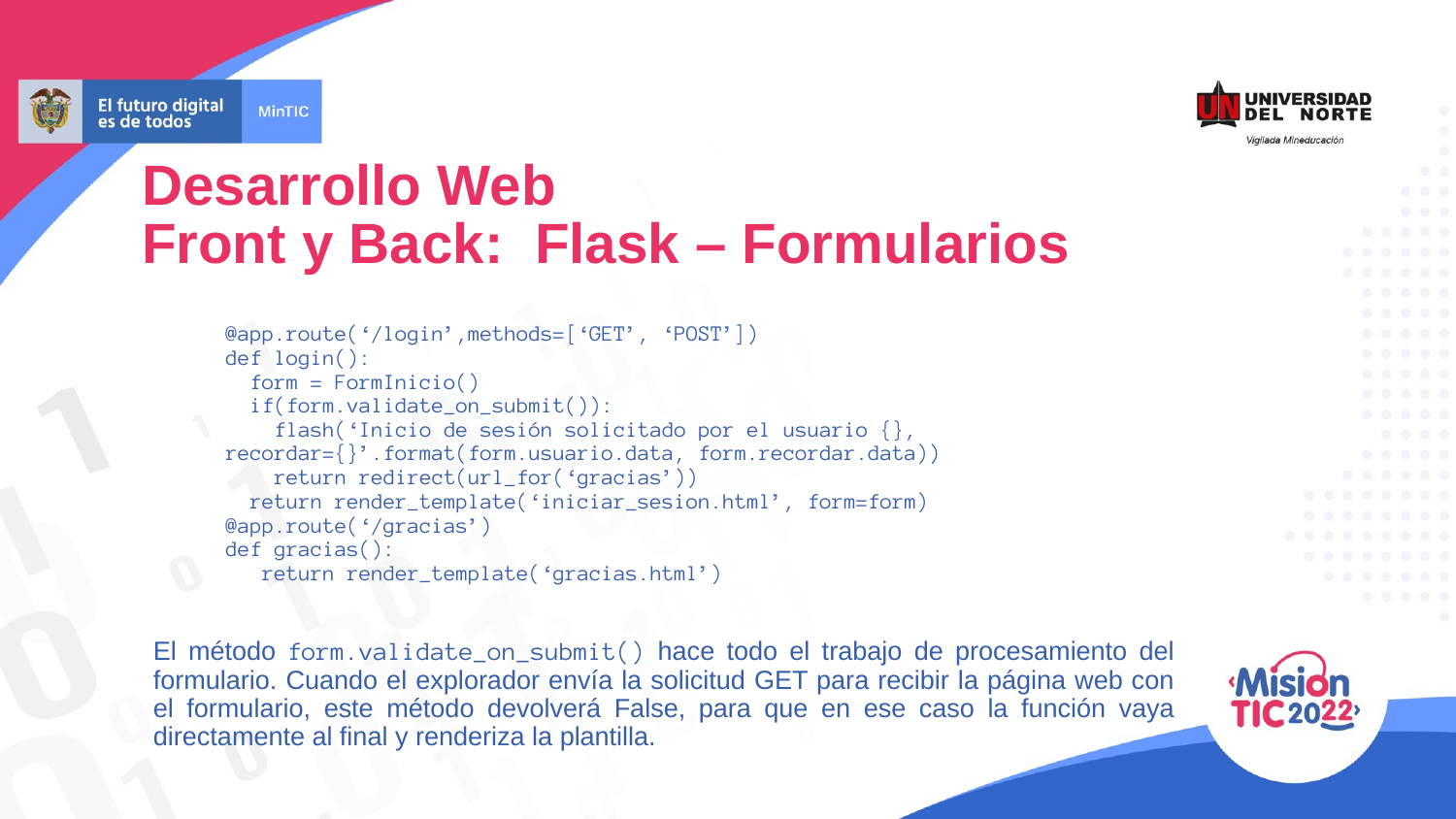

Desarrollo Web
Front y Back:  Flask – Formularios

@app.route(‘/login’,methods=[‘GET’, ‘POST’])
def login():
  form = FormInicio()
  if(form.validate_on_submit()):
    flash(‘Inicio de sesión solicitado por el usuario {}, recordar={}’.format(form.usuario.data, form.recordar.data))
    return redirect(url_for(‘gracias’))
  return render_template(‘iniciar_sesion.html’, form=form)
@app.route(‘/gracias’)
def gracias():
   return render_template(‘gracias.html’)

El método form.validate_on_submit() hace todo el trabajo de procesamiento del formulario. Cuando el explorador envía la solicitud GET para recibir la página web con el formulario, este método devolverá False, para que en ese caso la función vaya directamente al final y renderiza la plantilla.